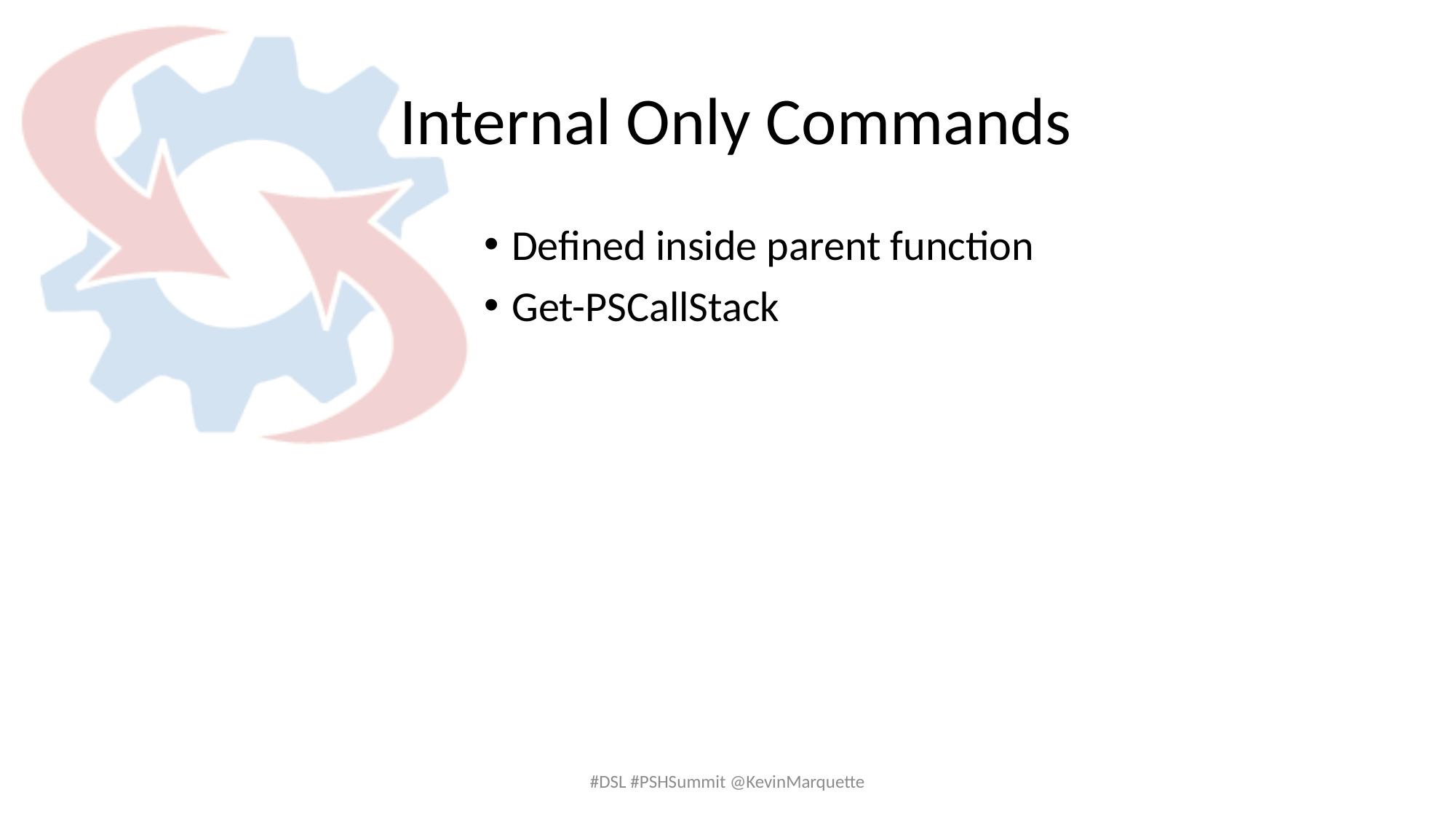

# Internal Only Commands
Defined inside parent function
Get-PSCallStack
#DSL #PSHSummit @KevinMarquette